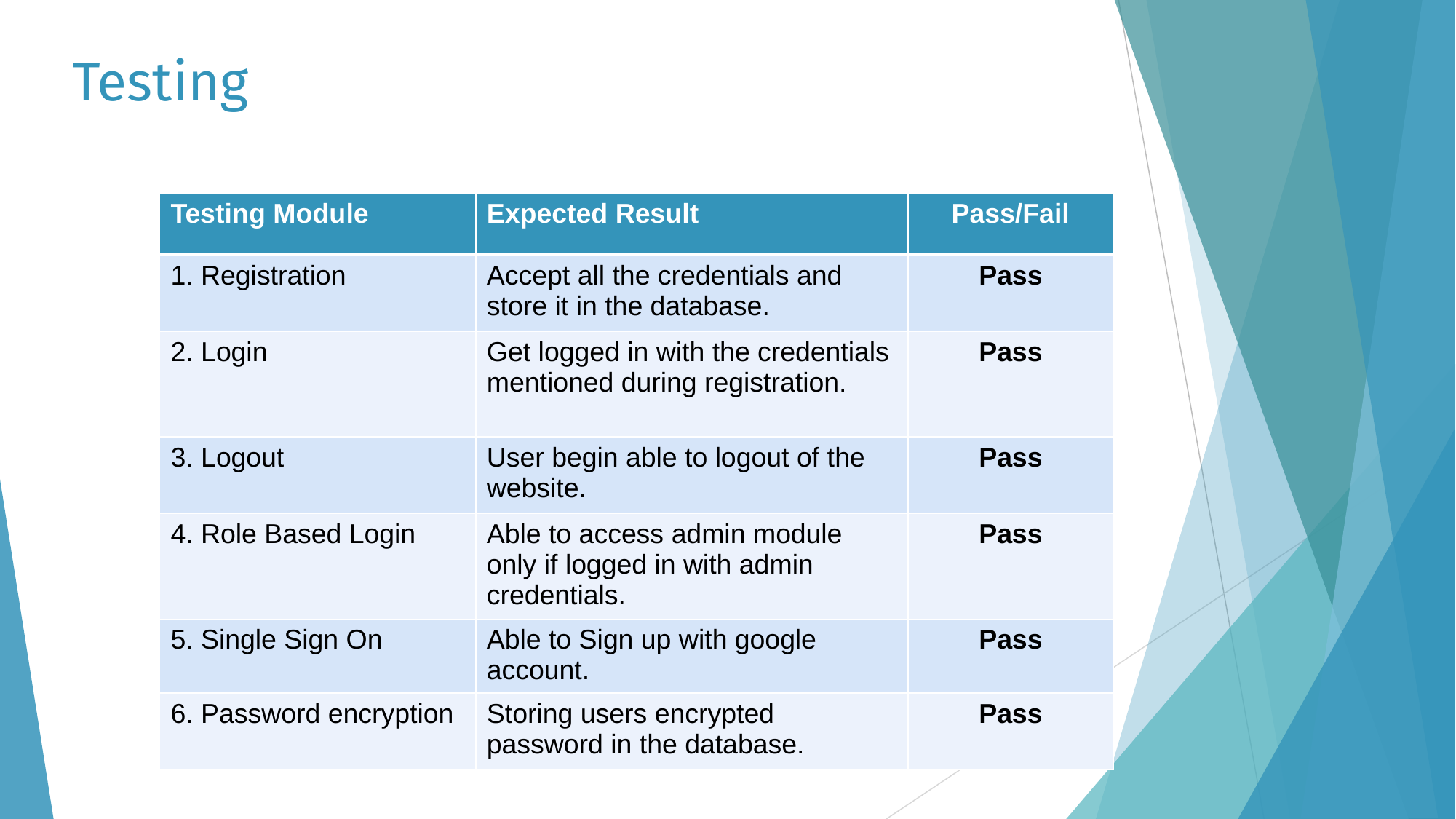

# Testing
| Testing Module | Expected Result | Pass/Fail |
| --- | --- | --- |
| 1. Registration | Accept all the credentials and store it in the database. | Pass |
| 2. Login | Get logged in with the credentials mentioned during registration. | Pass |
| 3. Logout | User begin able to logout of the website. | Pass |
| 4. Role Based Login | Able to access admin module only if logged in with admin credentials. | Pass |
| 5. Single Sign On | Able to Sign up with google account. | Pass |
| 6. Password encryption | Storing users encrypted password in the database. | Pass |